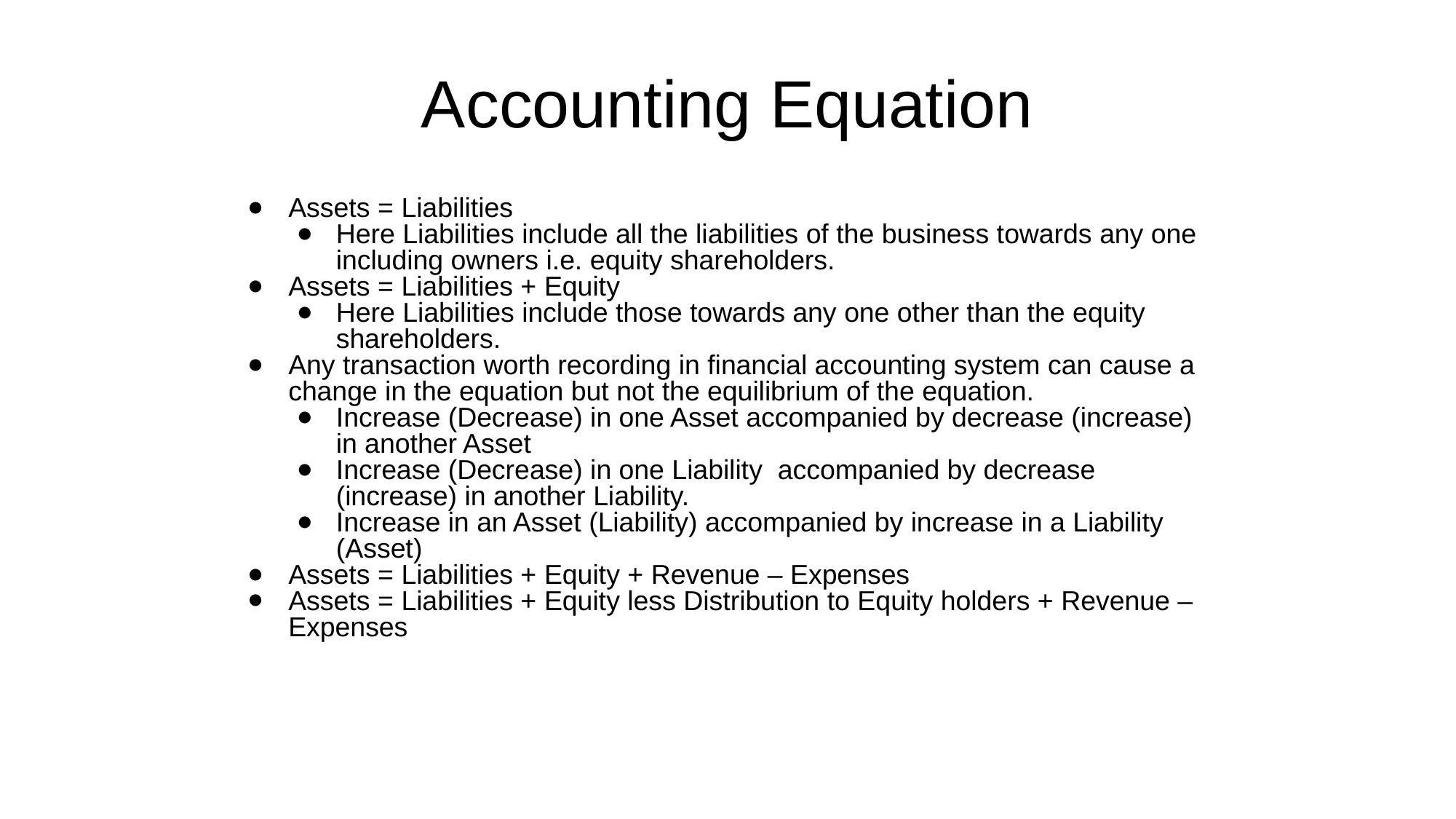

# Accounting Equation
Assets = Liabilities
Here Liabilities include all the liabilities of the business towards any one including owners i.e. equity shareholders.
Assets = Liabilities + Equity
Here Liabilities include those towards any one other than the equity shareholders.
Any transaction worth recording in financial accounting system can cause a change in the equation but not the equilibrium of the equation.
Increase (Decrease) in one Asset accompanied by decrease (increase) in another Asset
Increase (Decrease) in one Liability  accompanied by decrease (increase) in another Liability.
Increase in an Asset (Liability) accompanied by increase in a Liability (Asset)
Assets = Liabilities + Equity + Revenue – Expenses
Assets = Liabilities + Equity less Distribution to Equity holders + Revenue – Expenses